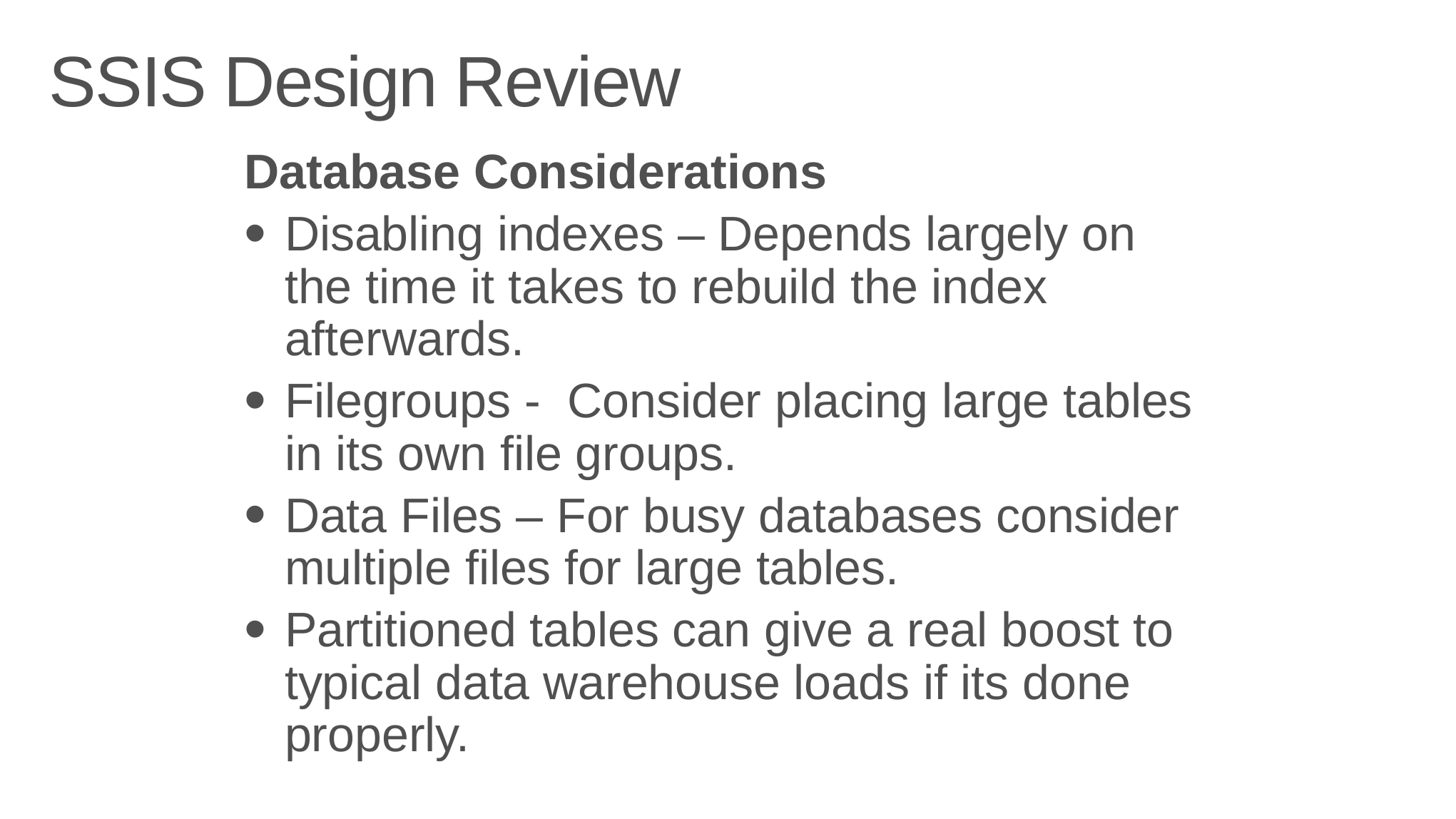

# SSIS Design Review
Database Considerations
Disabling indexes – Depends largely on the time it takes to rebuild the index afterwards.
Filegroups -  Consider placing large tables in its own file groups.
Data Files – For busy databases consider multiple files for large tables.
Partitioned tables can give a real boost to typical data warehouse loads if its done properly.